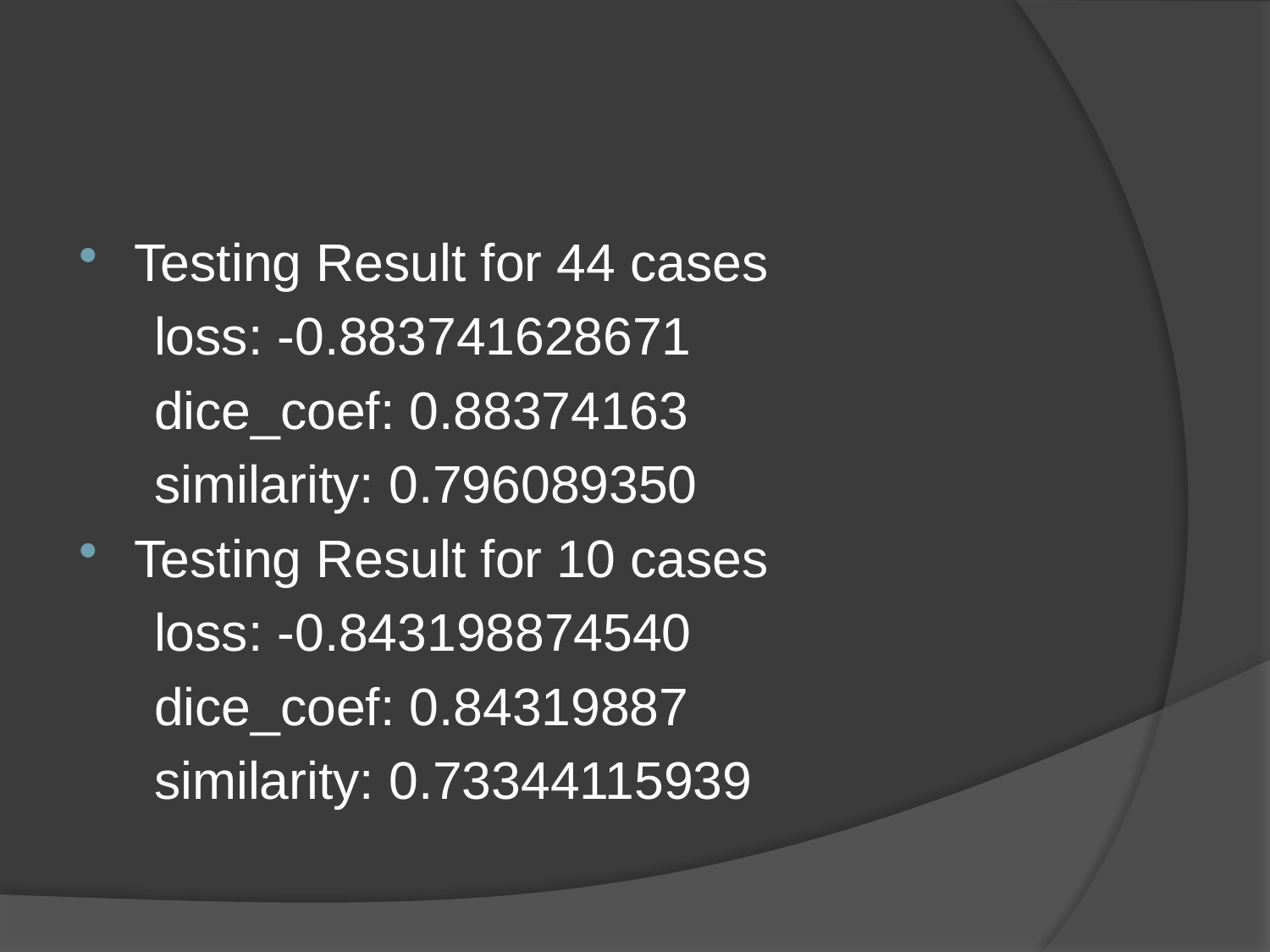

#
Testing Result for 44 cases
     loss: -0.883741628671
     dice_coef: 0.88374163
     similarity: 0.796089350
Testing Result for 10 cases
     loss: -0.843198874540
     dice_coef: 0.84319887
     similarity: 0.73344115939